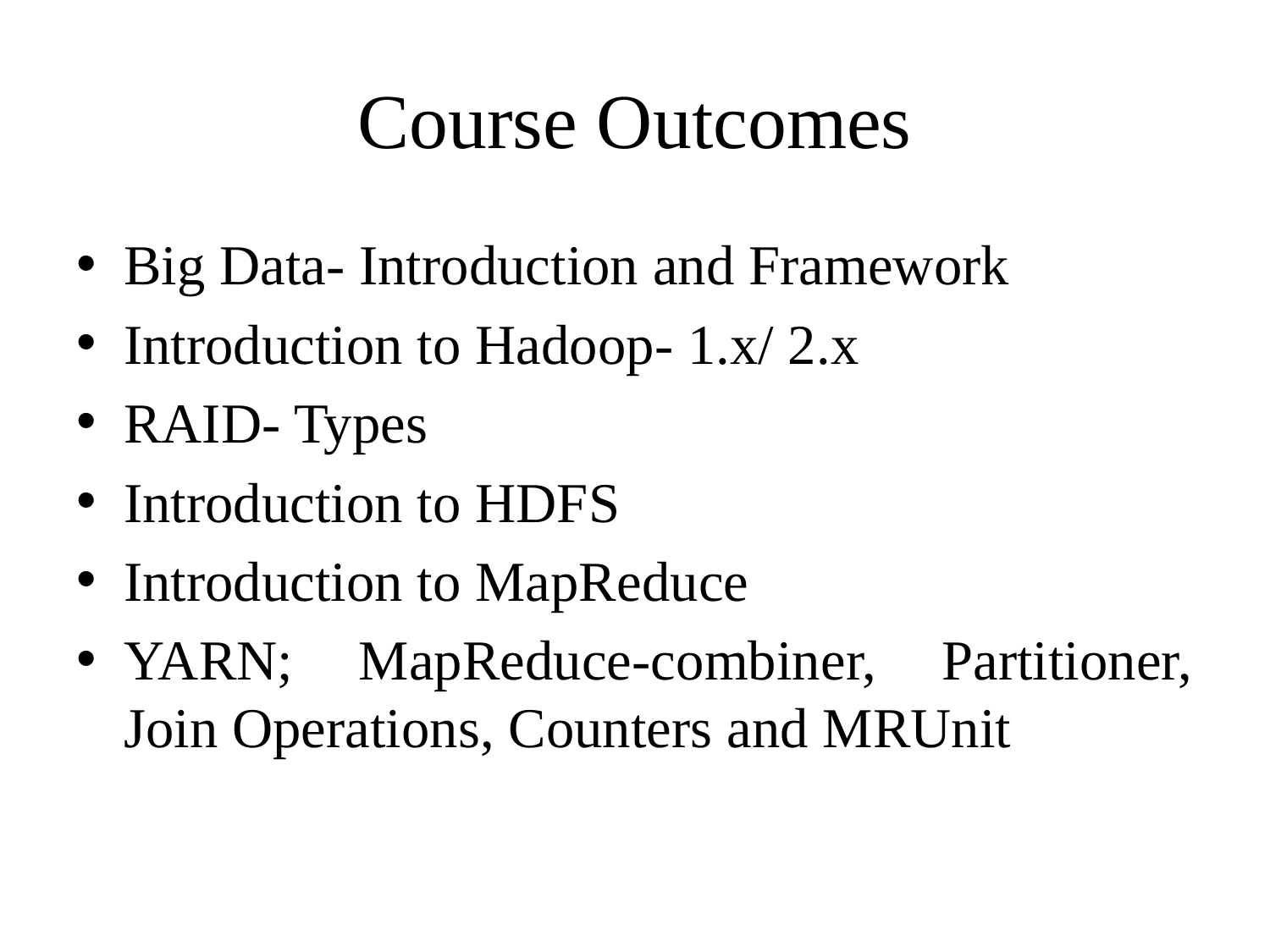

# Course Outcomes
Big Data- Introduction and Framework
Introduction to Hadoop- 1.x/ 2.x
RAID- Types
Introduction to HDFS
Introduction to MapReduce
YARN; MapReduce-combiner, Partitioner, Join Operations, Counters and MRUnit